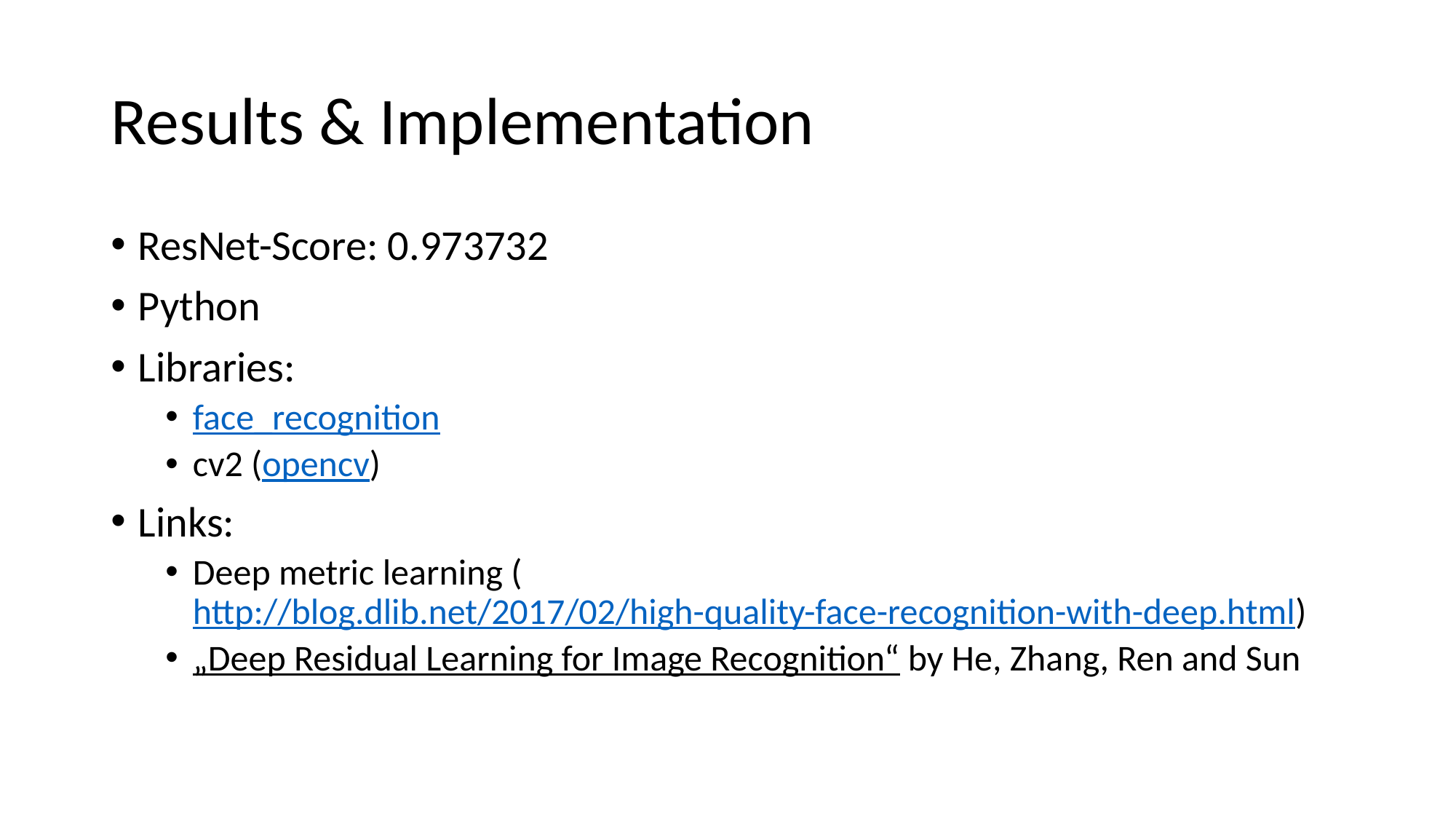

# Results & Implementation
ResNet-Score: 0.973732
Python
Libraries:
face_recognition
cv2 (opencv)
Links:
Deep metric learning (http://blog.dlib.net/2017/02/high-quality-face-recognition-with-deep.html)
„Deep Residual Learning for Image Recognition“ by He, Zhang, Ren and Sun